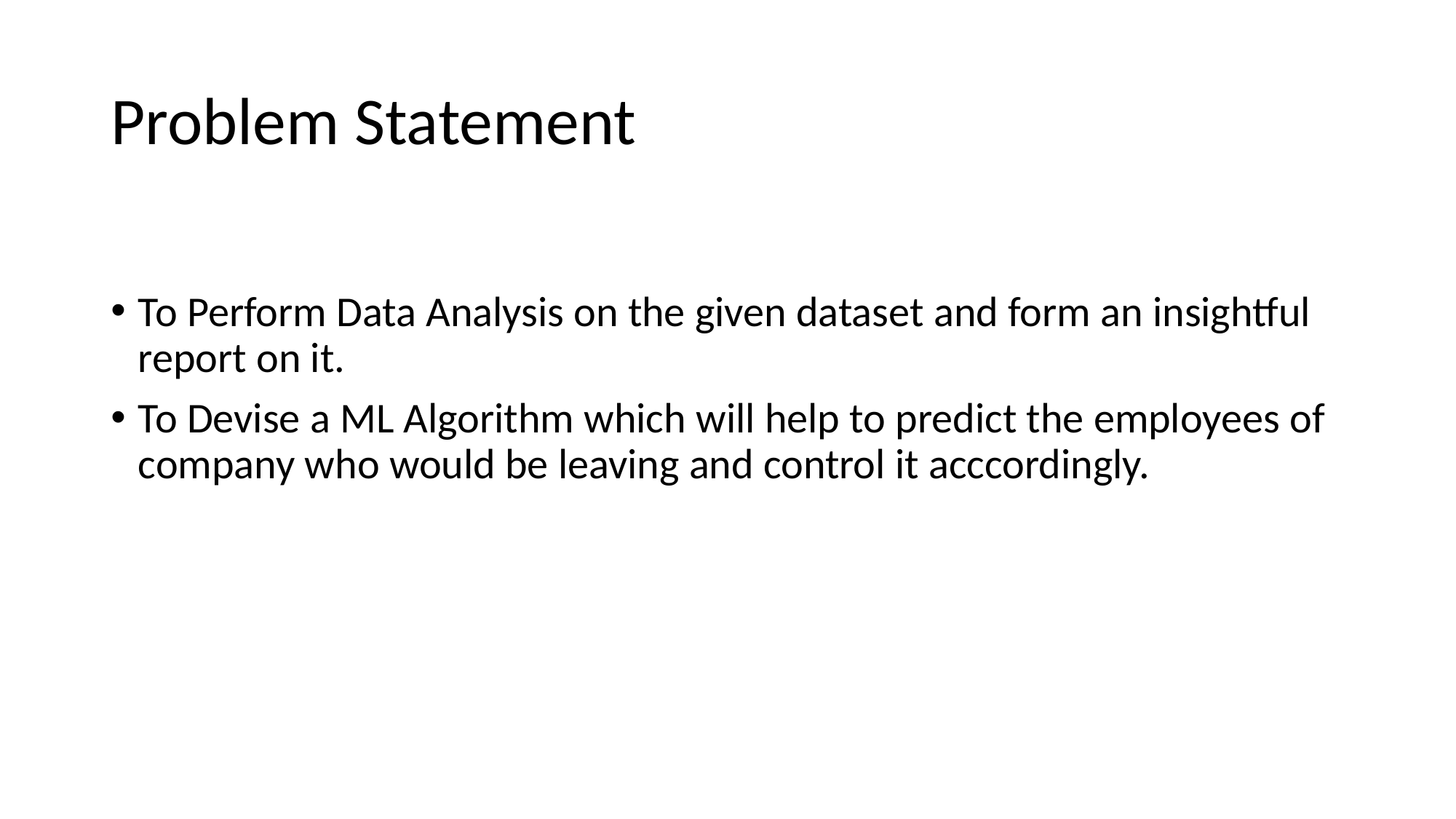

# Problem Statement

To Perform Data Analysis on the given dataset and form an insightful report on it.
To Devise a ML Algorithm which will help to predict the employees of company who would be leaving and control it acccordingly.